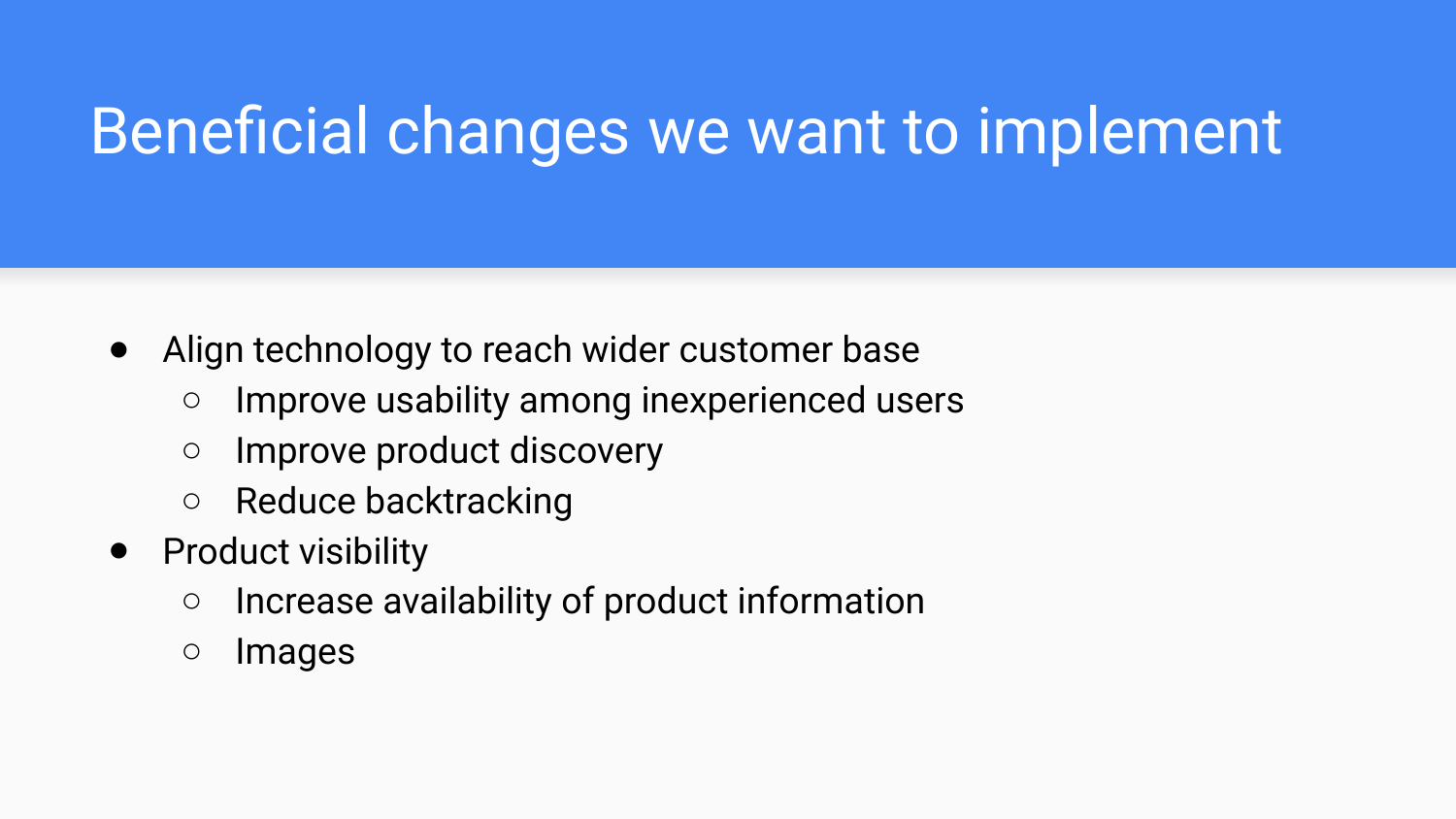

# Beneficial changes we want to implement
Align technology to reach wider customer base
Improve usability among inexperienced users
Improve product discovery
Reduce backtracking
Product visibility
Increase availability of product information
Images